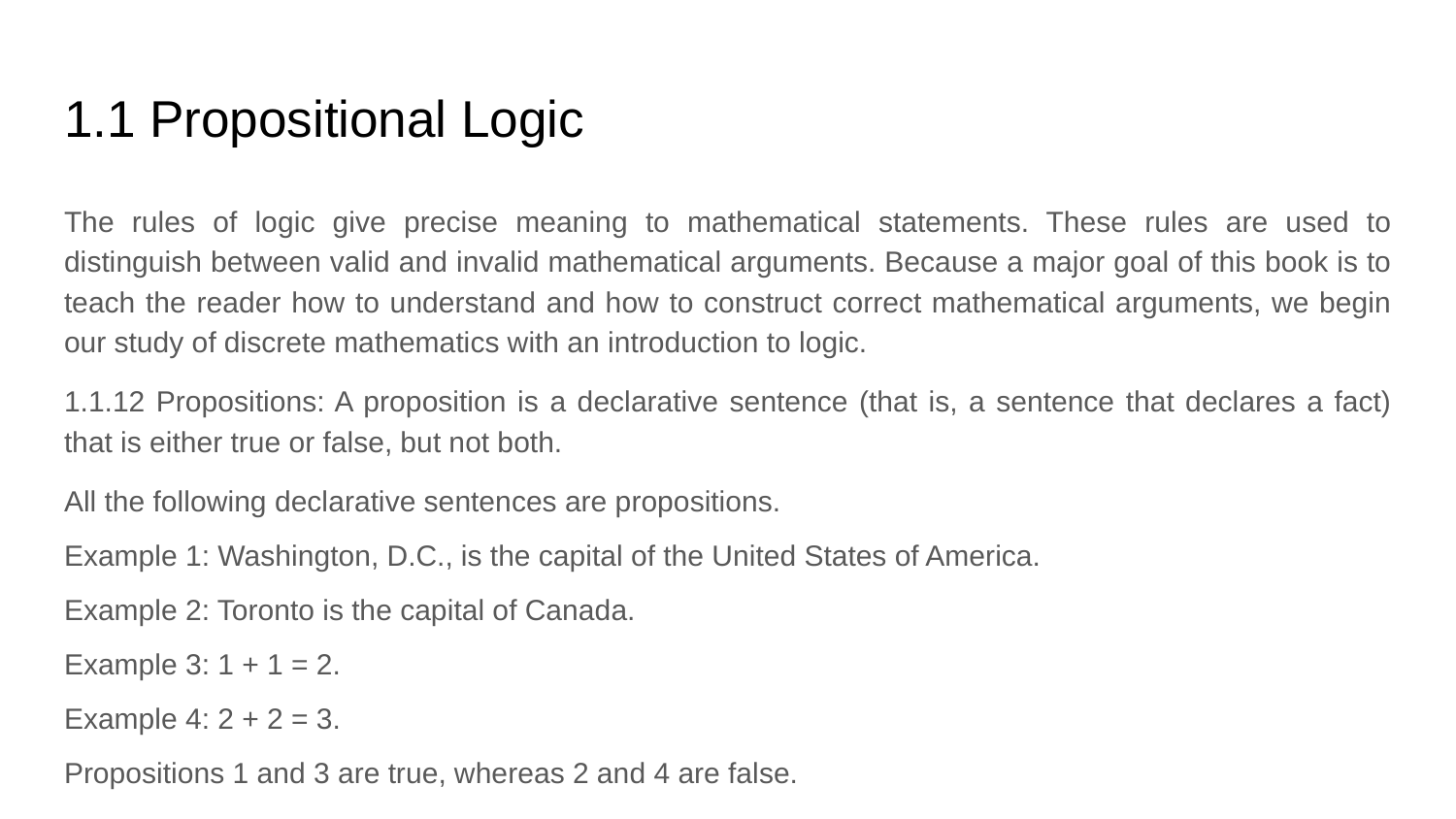

# 1.1 Propositional Logic

The rules of logic give precise meaning to mathematical statements. These rules are used to distinguish between valid and invalid mathematical arguments. Because a major goal of this book is to teach the reader how to understand and how to construct correct mathematical arguments, we begin our study of discrete mathematics with an introduction to logic.
1.1.12 Propositions: A proposition is a declarative sentence (that is, a sentence that declares a fact) that is either true or false, but not both.
All the following declarative sentences are propositions.
Example 1: Washington, D.C., is the capital of the United States of America.
Example 2: Toronto is the capital of Canada.
Example 3: 1 + 1 = 2.
Example 4: 2 + 2 = 3.
Propositions 1 and 3 are true, whereas 2 and 4 are false.